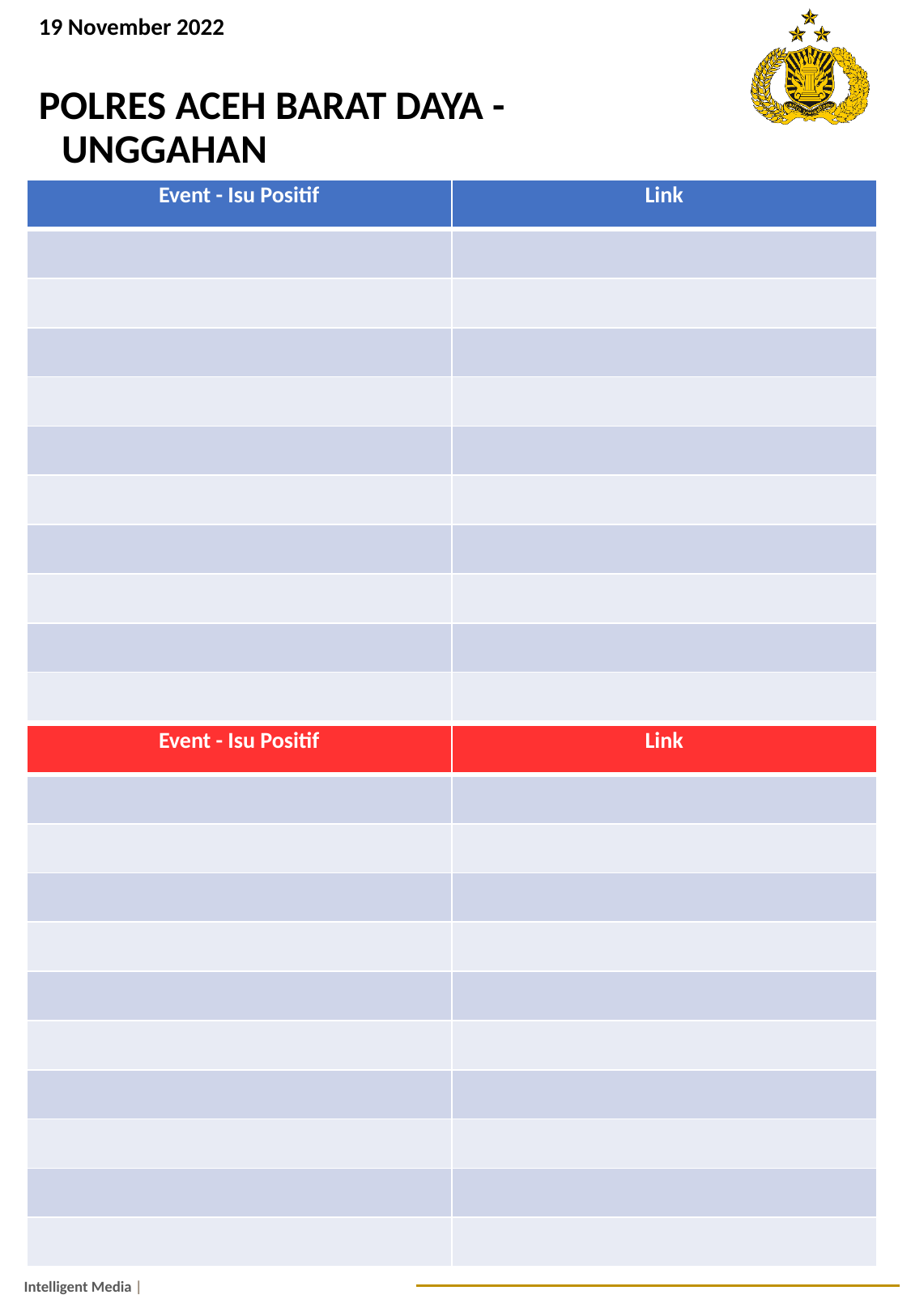

19 November 2022
POLRES ACEH BARAT DAYA - UNGGAHAN
| Event - Isu Positif | Link |
| --- | --- |
|  |  |
|  |  |
|  |  |
|  |  |
|  |  |
|  |  |
|  |  |
|  |  |
|  |  |
|  |  |
| Event - Isu Positif | Link |
| --- | --- |
|  |  |
|  |  |
|  |  |
|  |  |
|  |  |
|  |  |
|  |  |
|  |  |
|  |  |
|  |  |